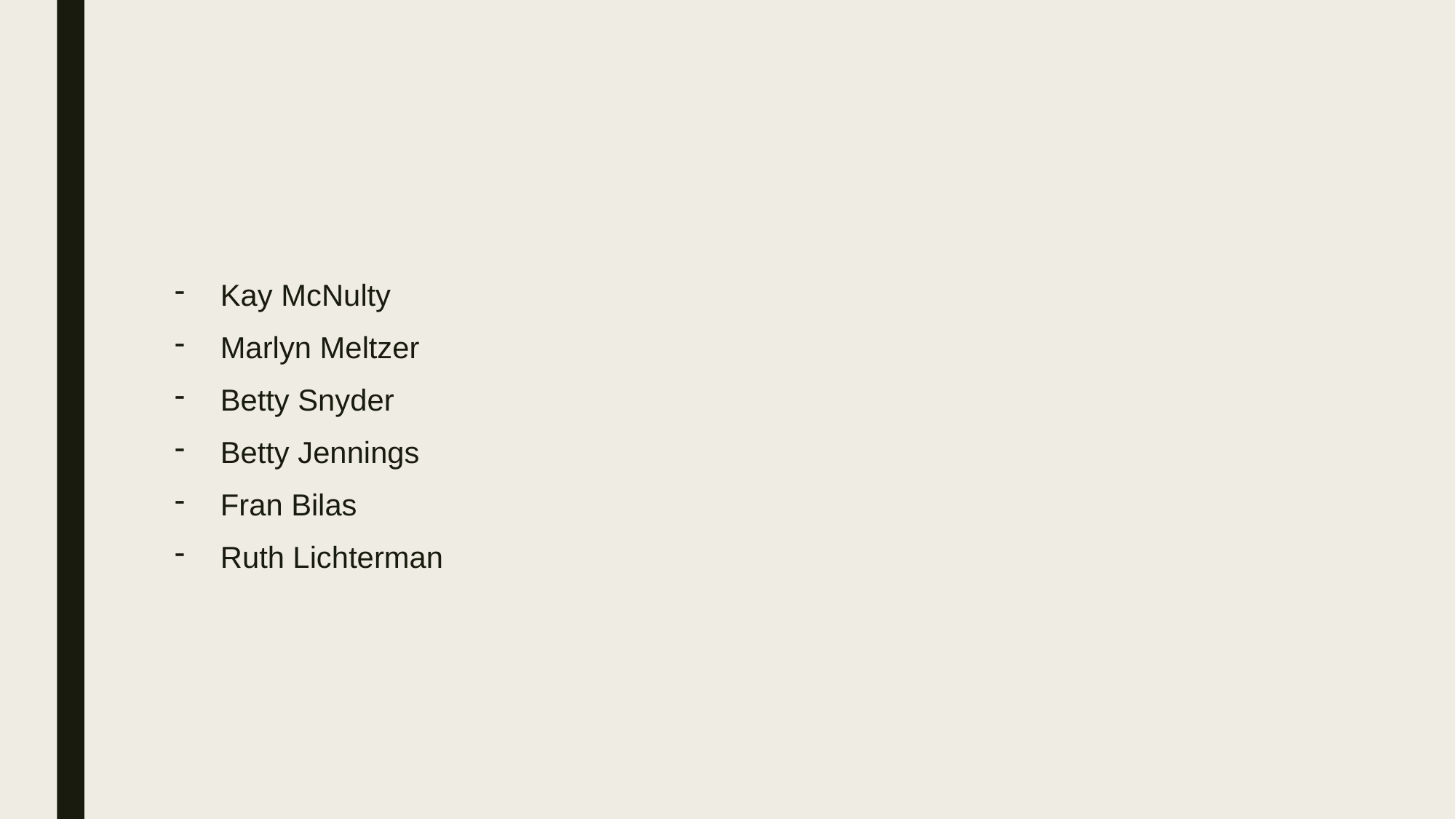

Kay McNulty
Marlyn Meltzer
Betty Snyder
Betty Jennings
Fran Bilas
Ruth Lichterman